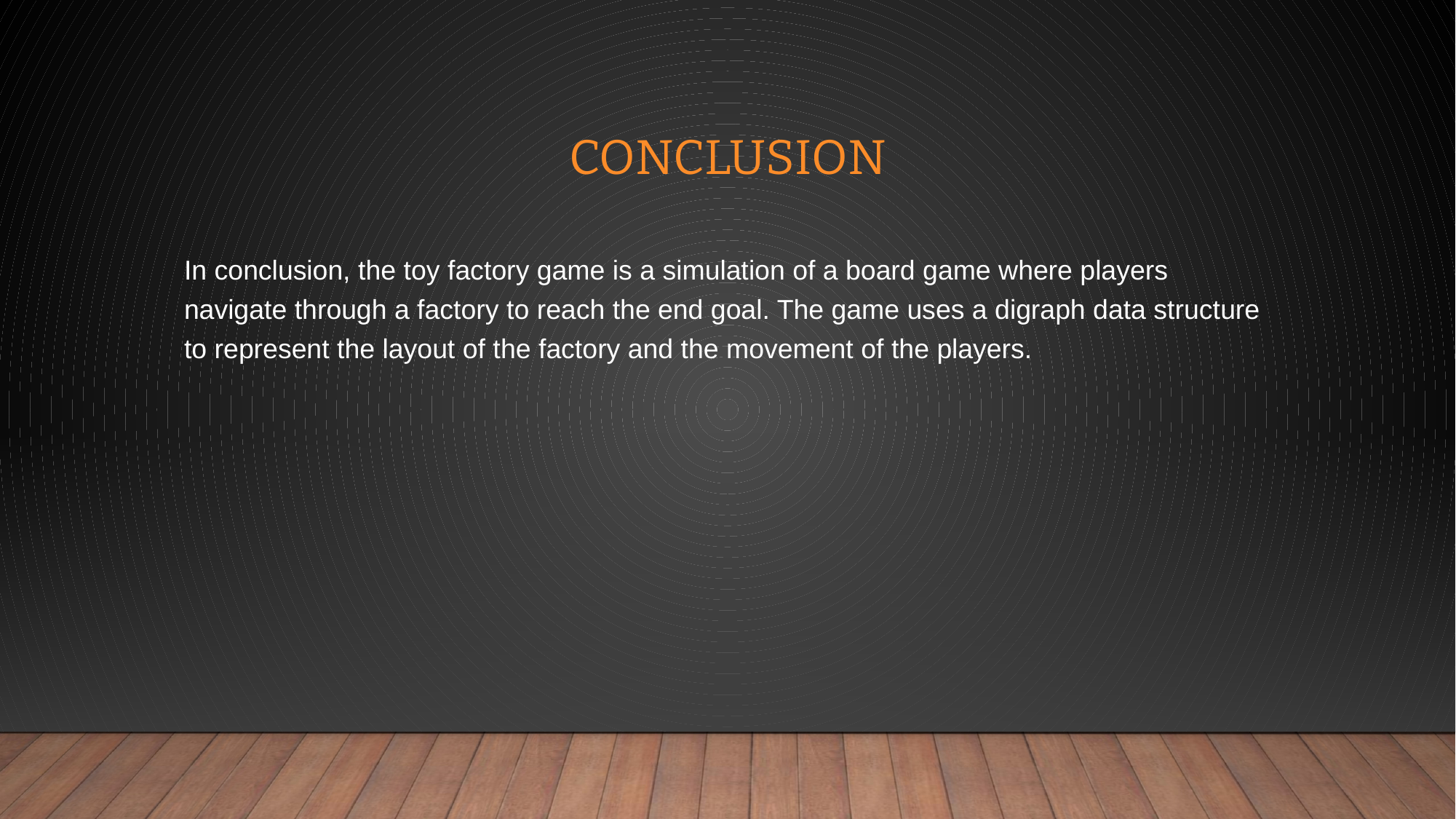

# conclusion
In conclusion, the toy factory game is a simulation of a board game where players navigate through a factory to reach the end goal. The game uses a digraph data structure to represent the layout of the factory and the movement of the players.